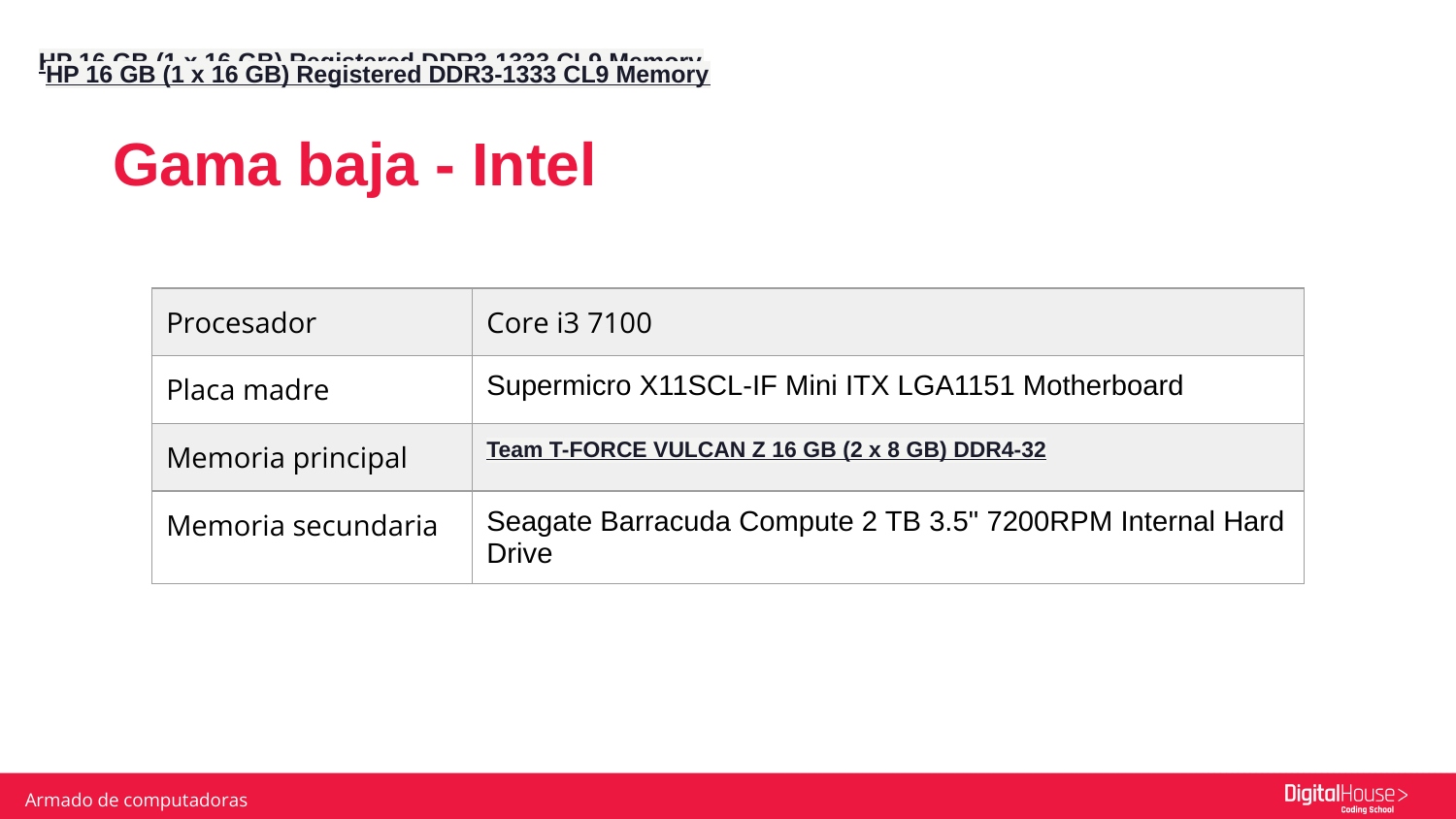

| HP 16 GB (1 x 16 GB) Registered DDR3-1333 CL9 Memory |
| --- |
| HP 16 GB (1 x 16 GB) Registered DDR3-1333 CL9 Memory |
| --- |

Gama baja - Intel

| Procesador | Core i3 7100 |
| --- | --- |
| Placa madre | Supermicro X11SCL-IF Mini ITX LGA1151 Motherboard |
| Memoria principal | Team T-FORCE VULCAN Z 16 GB (2 x 8 GB) DDR4-32 |
| Memoria secundaria | Seagate Barracuda Compute 2 TB 3.5" 7200RPM Internal Hard Drive |